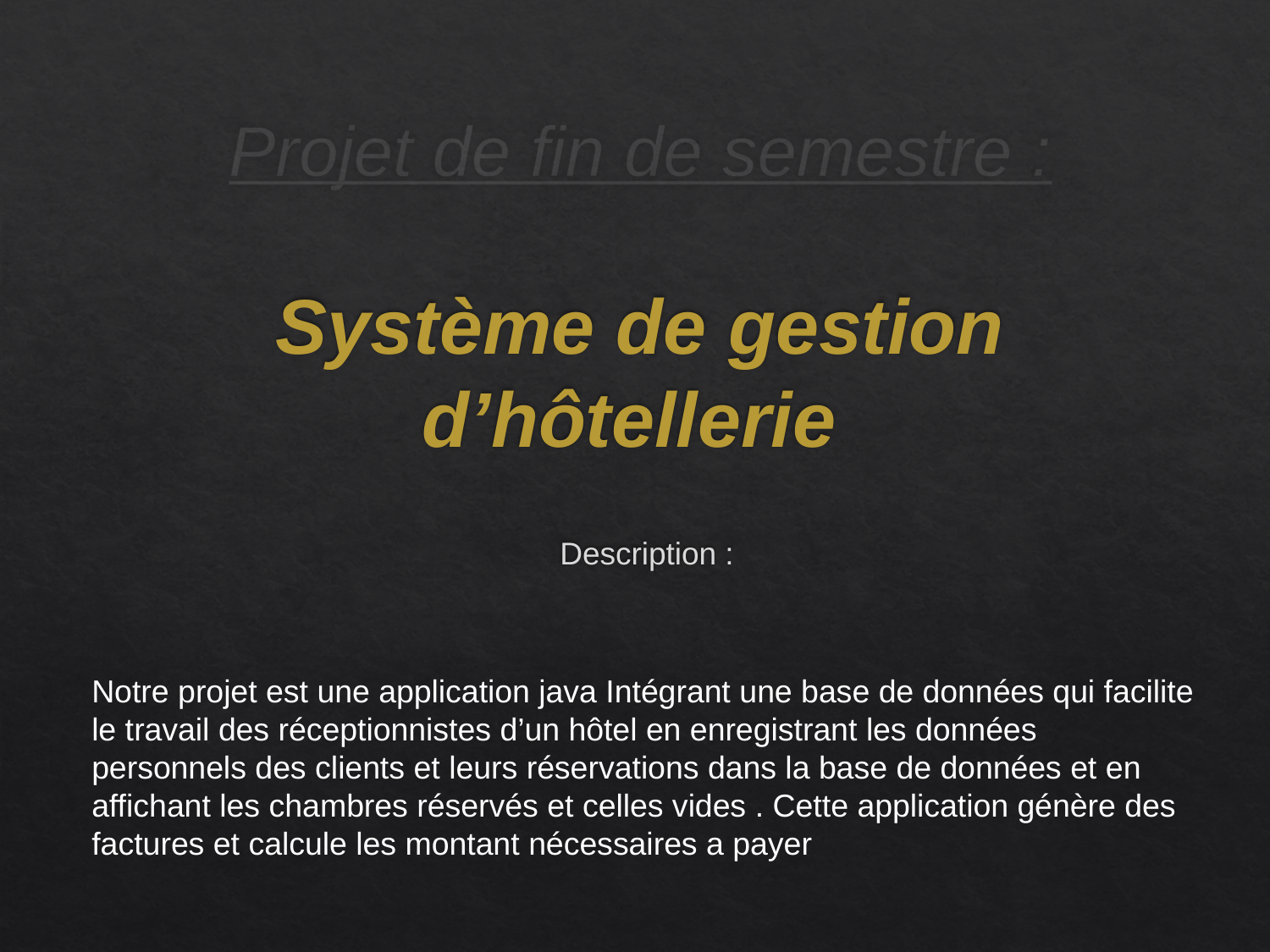

Projet de fin de semestre :

Système de gestion d’hôtellerie
# Description :
Notre projet est une application java Intégrant une base de données qui facilite le travail des réceptionnistes d’un hôtel en enregistrant les données personnels des clients et leurs réservations dans la base de données et en affichant les chambres réservés et celles vides . Cette application génère des factures et calcule les montant nécessaires a payer